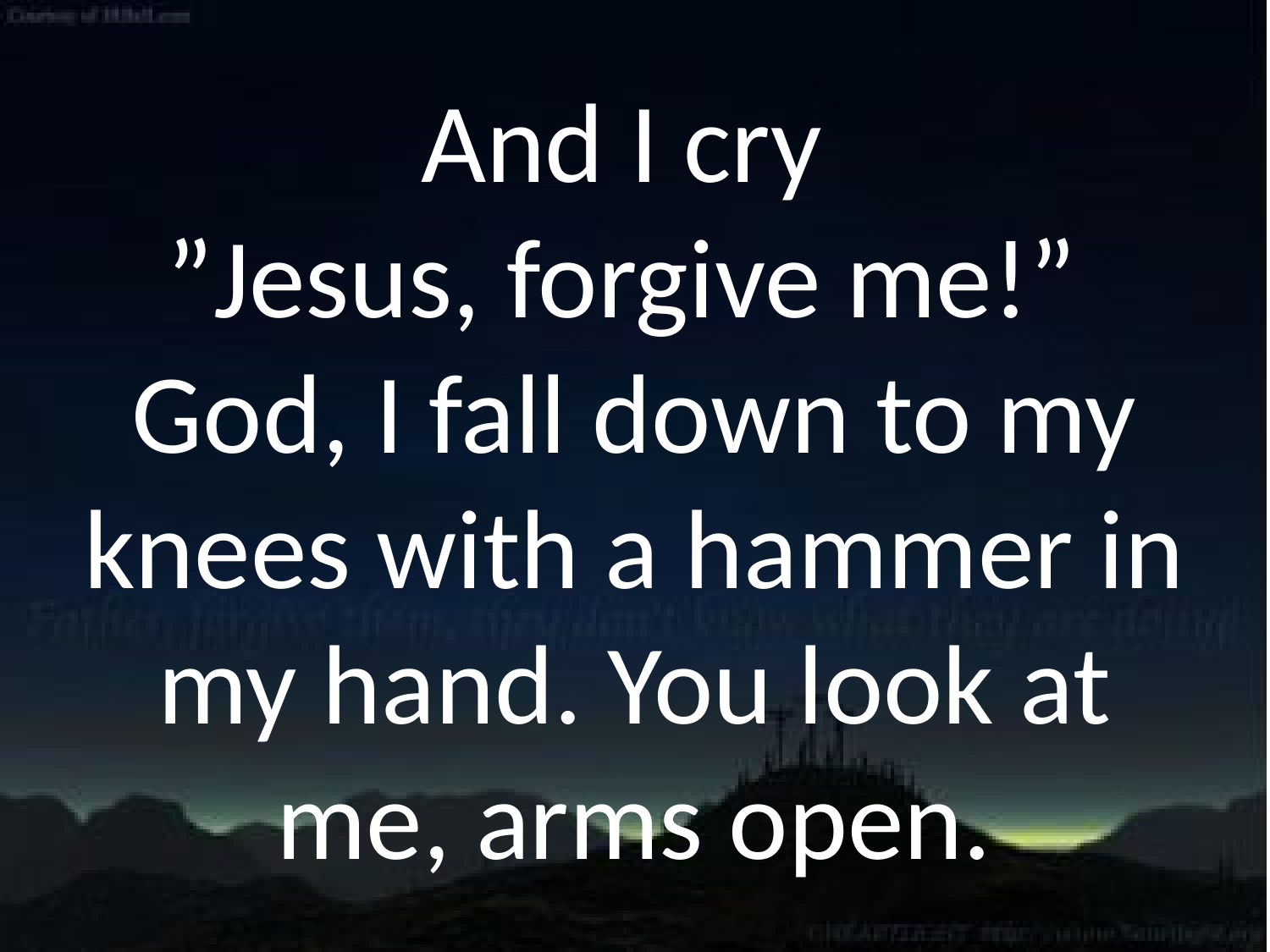

And I cry
”Jesus, forgive me!”
God, I fall down to my knees with a hammer in my hand. You look at me, arms open.